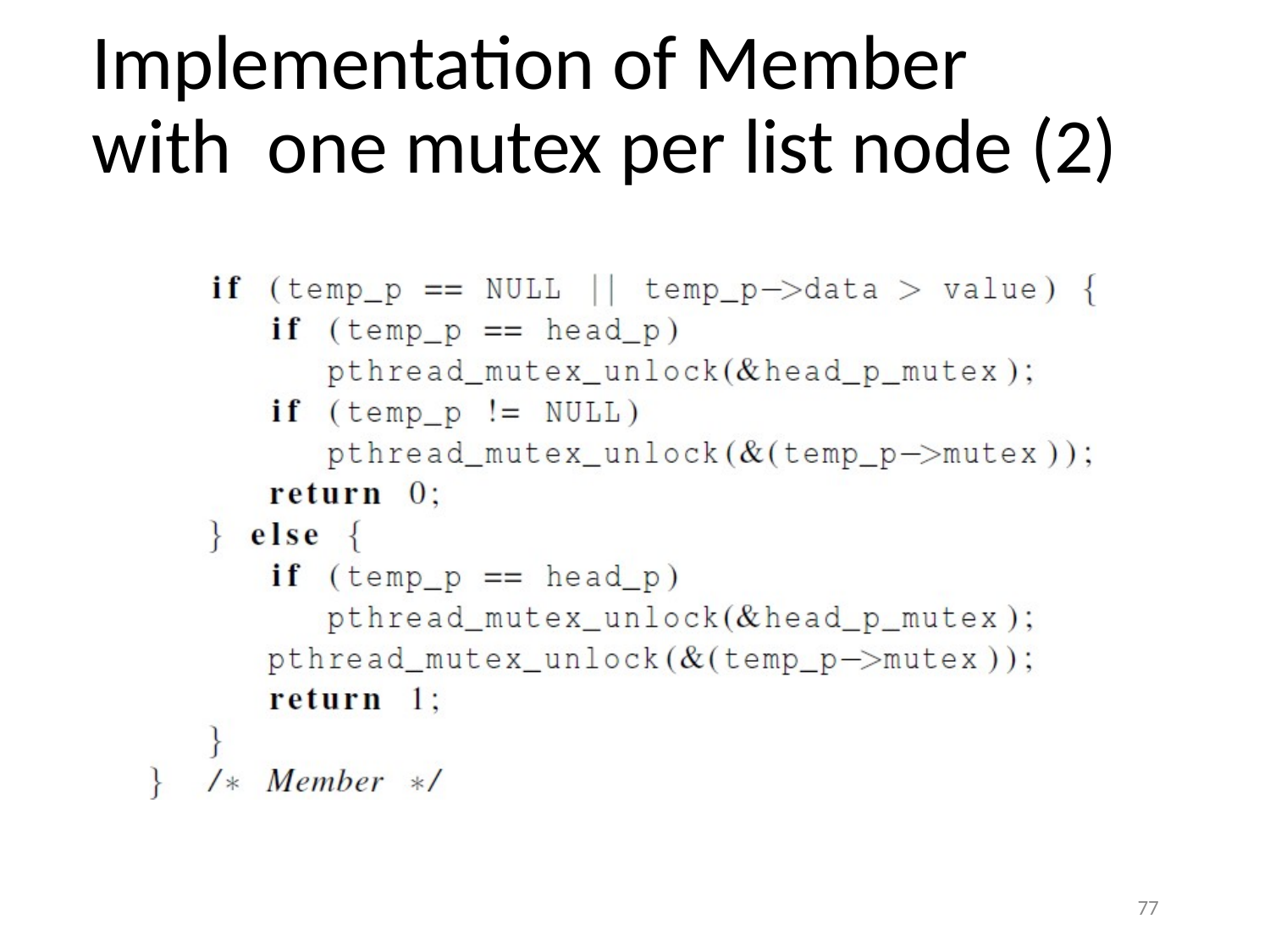

# Implementation of Member with  one mutex per list node (2)

77